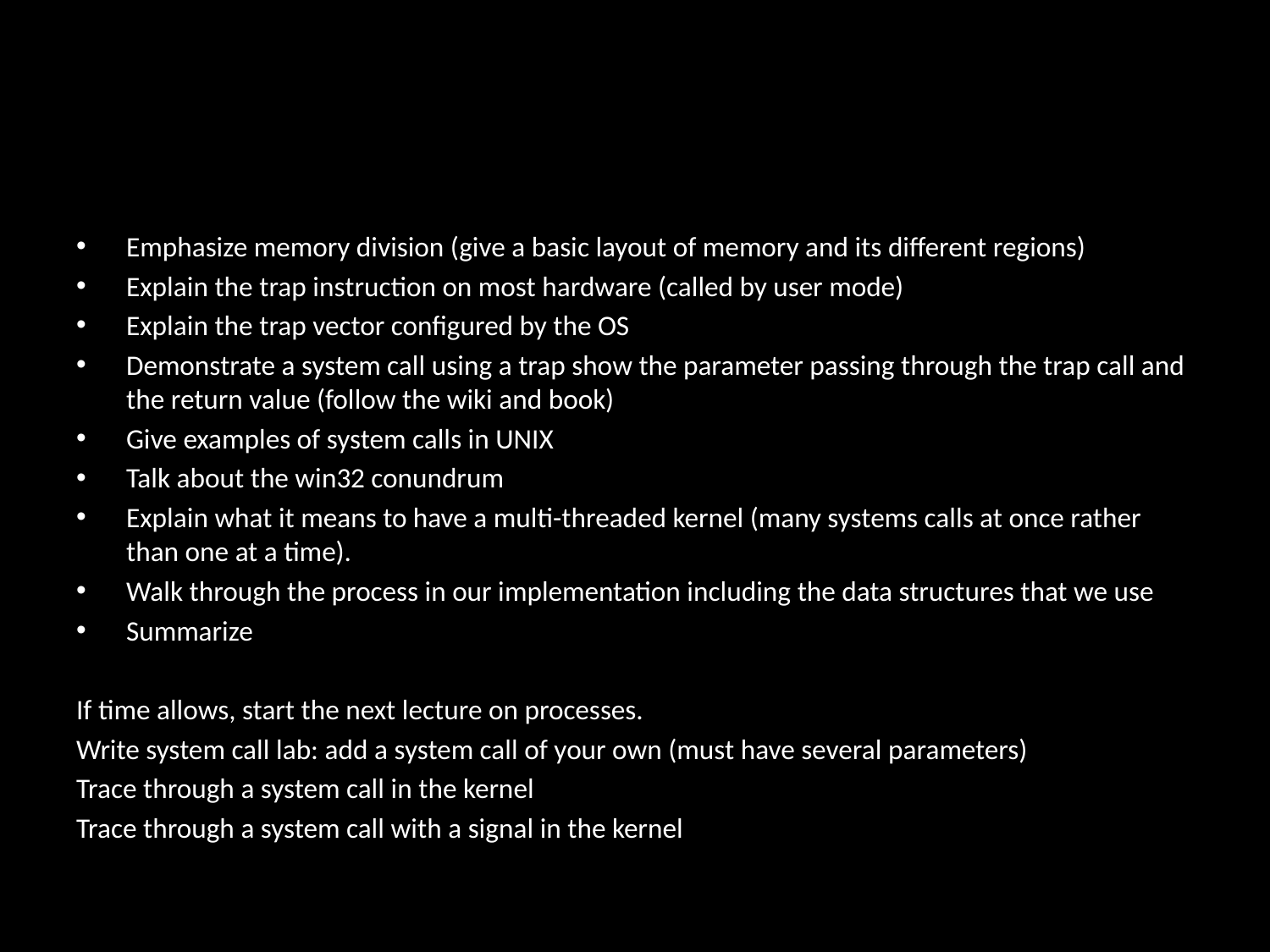

#
Emphasize memory division (give a basic layout of memory and its different regions)
Explain the trap instruction on most hardware (called by user mode)
Explain the trap vector configured by the OS
Demonstrate a system call using a trap show the parameter passing through the trap call and the return value (follow the wiki and book)
Give examples of system calls in UNIX
Talk about the win32 conundrum
Explain what it means to have a multi-threaded kernel (many systems calls at once rather than one at a time).
Walk through the process in our implementation including the data structures that we use
Summarize

If time allows, start the next lecture on processes.
Write system call lab: add a system call of your own (must have several parameters)
Trace through a system call in the kernel
Trace through a system call with a signal in the kernel